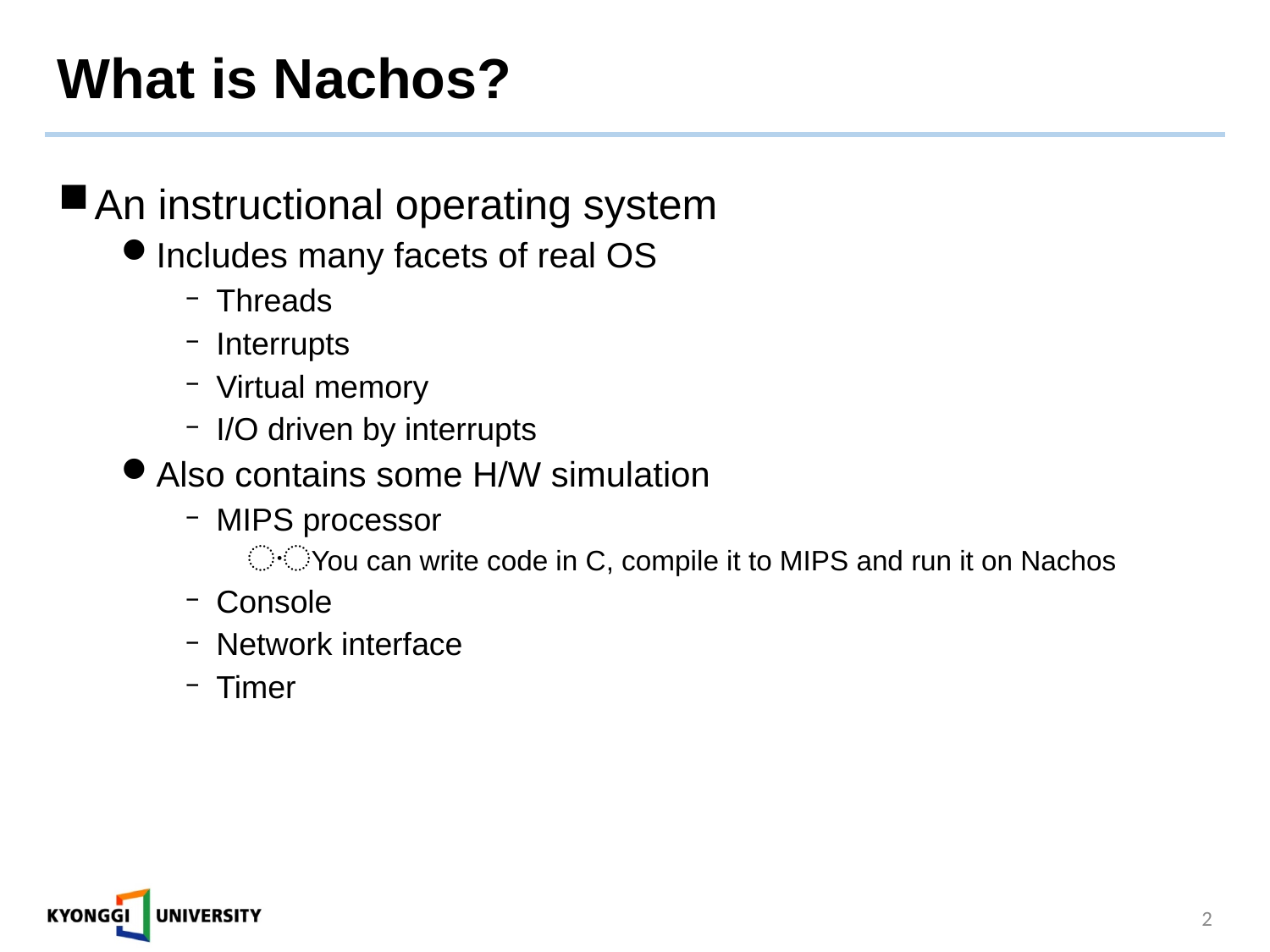

# What is Nachos?
An instructional operating system
Includes many facets of real OS
Threads
Interrupts
Virtual memory
I/O driven by interrupts
Also contains some H/W simulation
MIPS processor
You can write code in C, compile it to MIPS and run it on Nachos
Console
Network interface
Timer
2